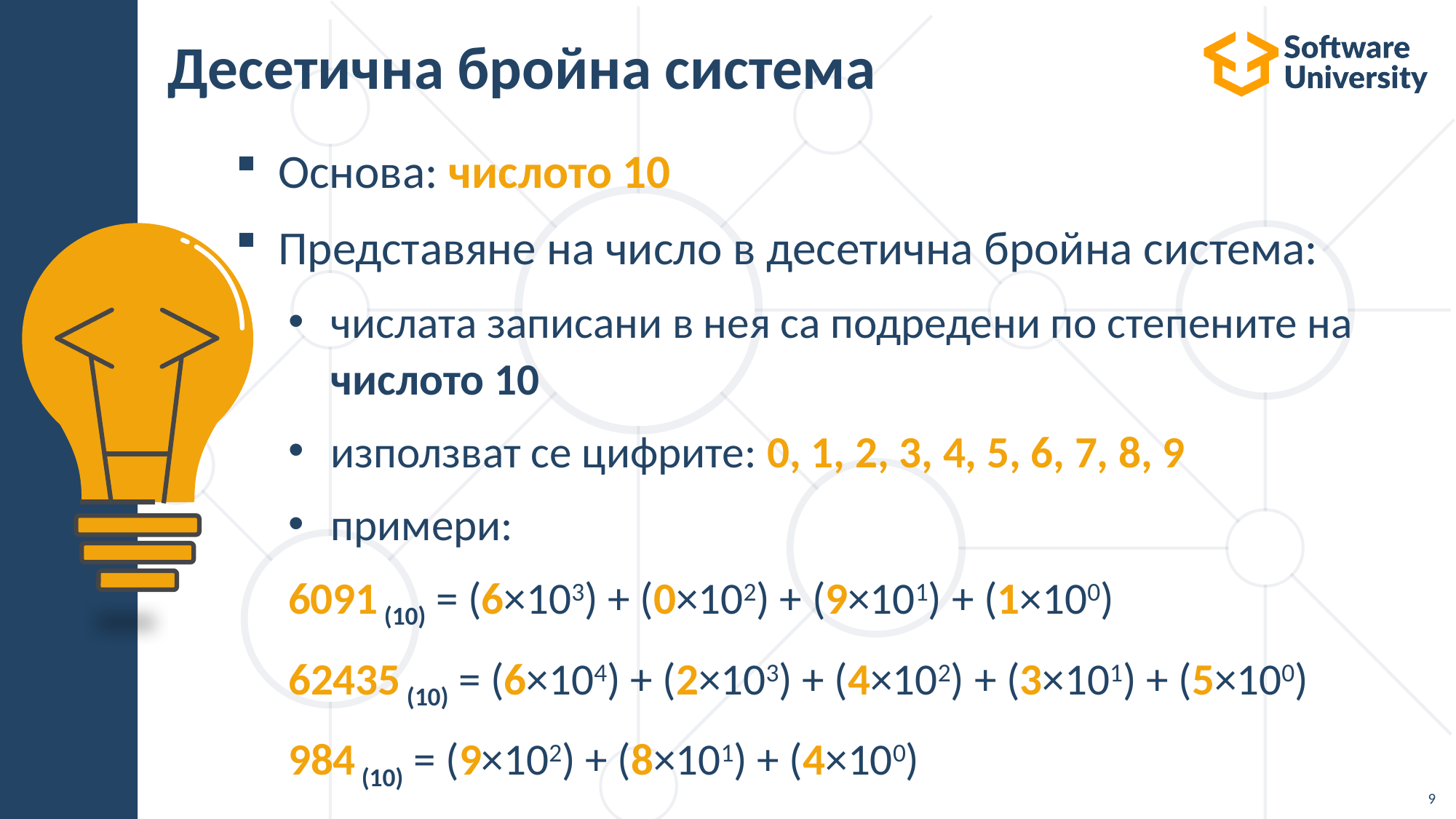

# Десетична бройна система
Основа: числото 10
Представяне на число в десетична бройна система:
числата записани в нея са подредени по степените на числото 10
използват се цифрите: 0, 1, 2, 3, 4, 5, 6, 7, 8, 9
примери:
6091 (10) = (6×103) + (0×102) + (9×101) + (1×100)
62435 (10) = (6×104) + (2×103) + (4×102) + (3×101) + (5×100)
984 (10) = (9×102) + (8×101) + (4×100)

9